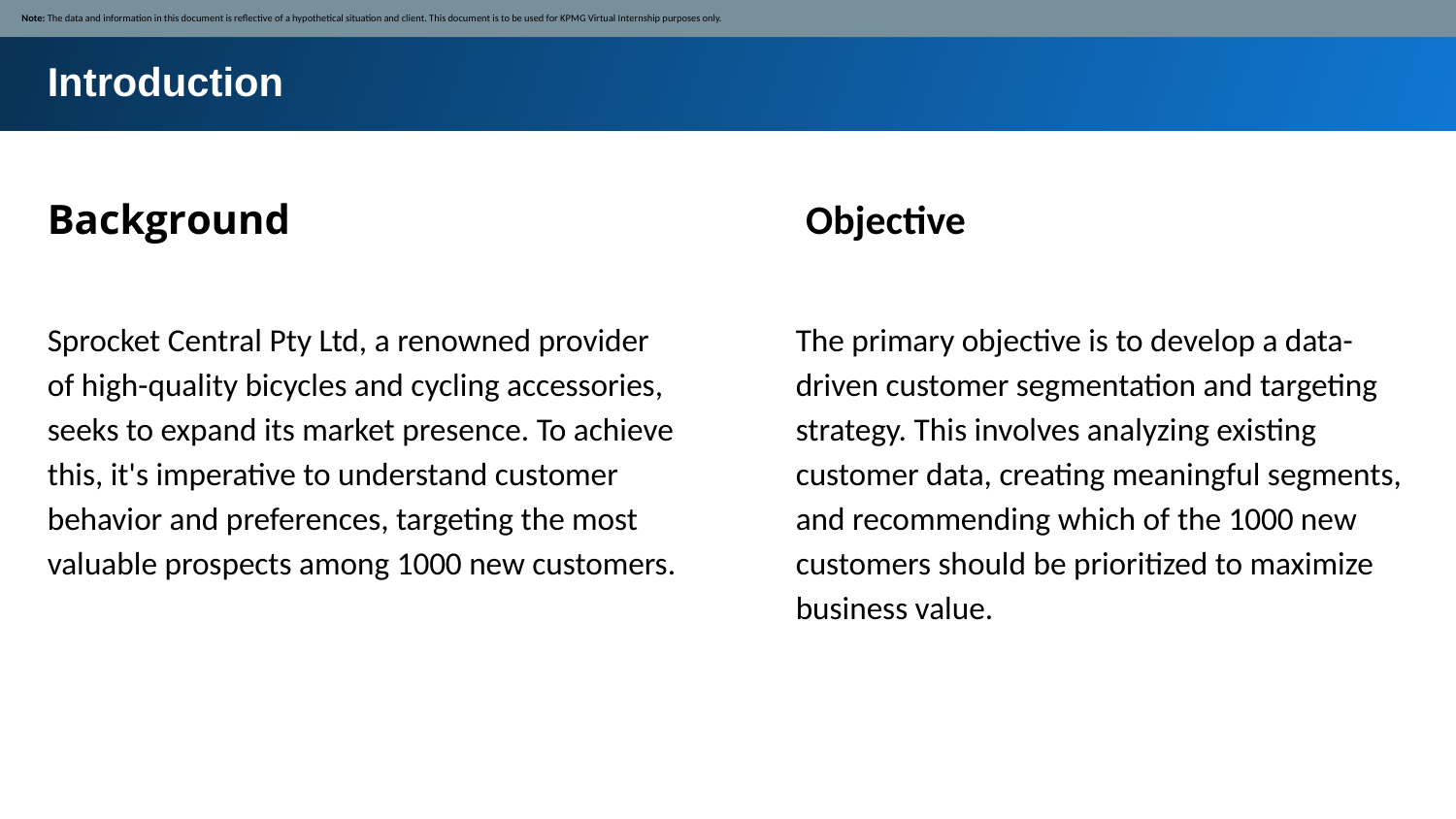

Note: The data and information in this document is reflective of a hypothetical situation and client. This document is to be used for KPMG Virtual Internship purposes only.
Introduction
Background
Objective
Sprocket Central Pty Ltd, a renowned provider of high-quality bicycles and cycling accessories, seeks to expand its market presence. To achieve this, it's imperative to understand customer behavior and preferences, targeting the most valuable prospects among 1000 new customers.
The primary objective is to develop a data-driven customer segmentation and targeting strategy. This involves analyzing existing customer data, creating meaningful segments, and recommending which of the 1000 new customers should be prioritized to maximize business value.